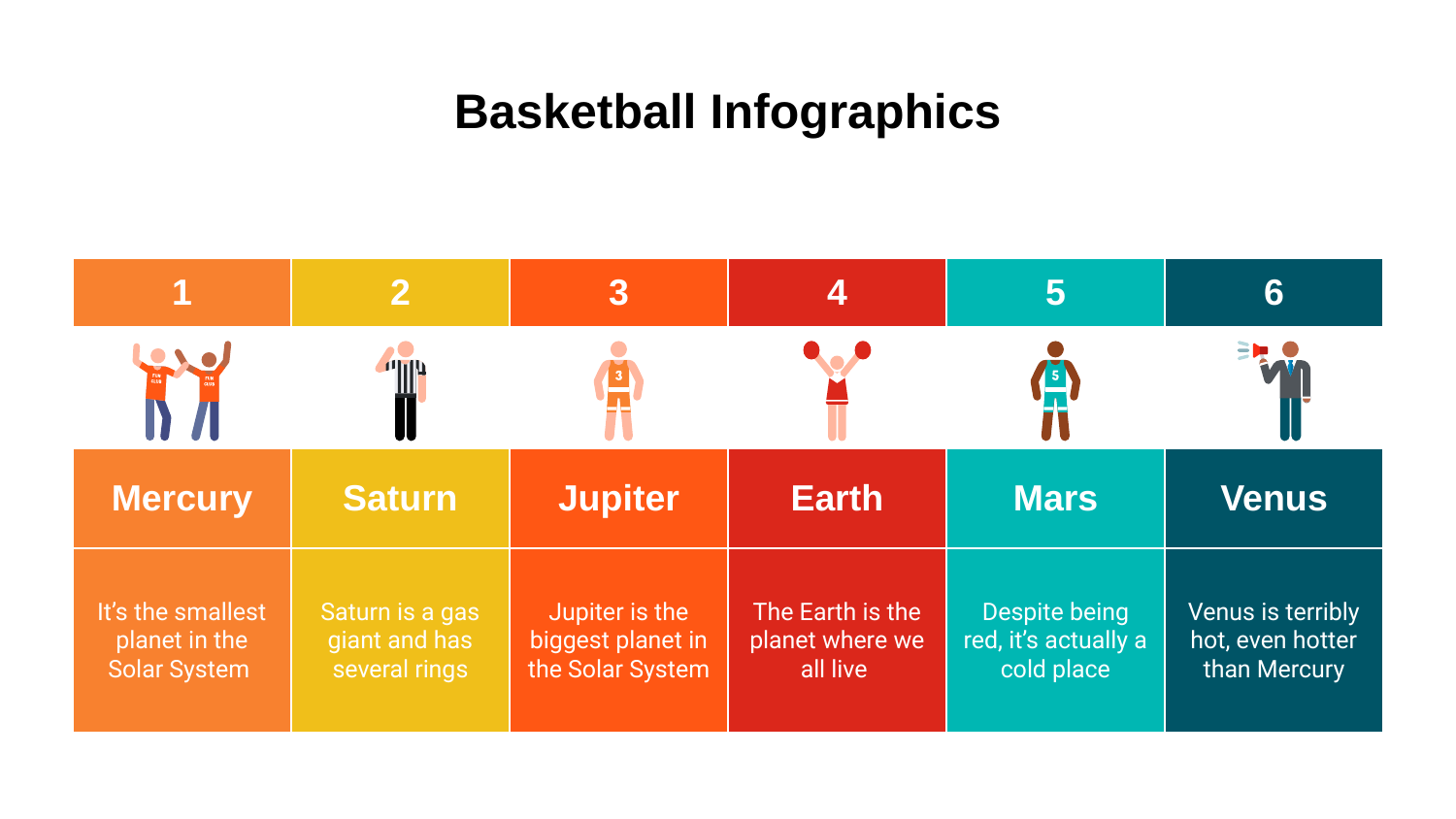

# Basketball Infographics
| 1 | 2 | 3 | 4 | 5 | 6 |
| --- | --- | --- | --- | --- | --- |
|  |  |  |  |  |  |
| Mercury | Saturn | Jupiter | Earth | Mars | Venus |
| It’s the smallest planet in the Solar System | Saturn is a gas giant and has several rings | Jupiter is the biggest planet in the Solar System | The Earth is the planet where we all live | Despite being red, it’s actually a cold place | Venus is terribly hot, even hotter than Mercury |